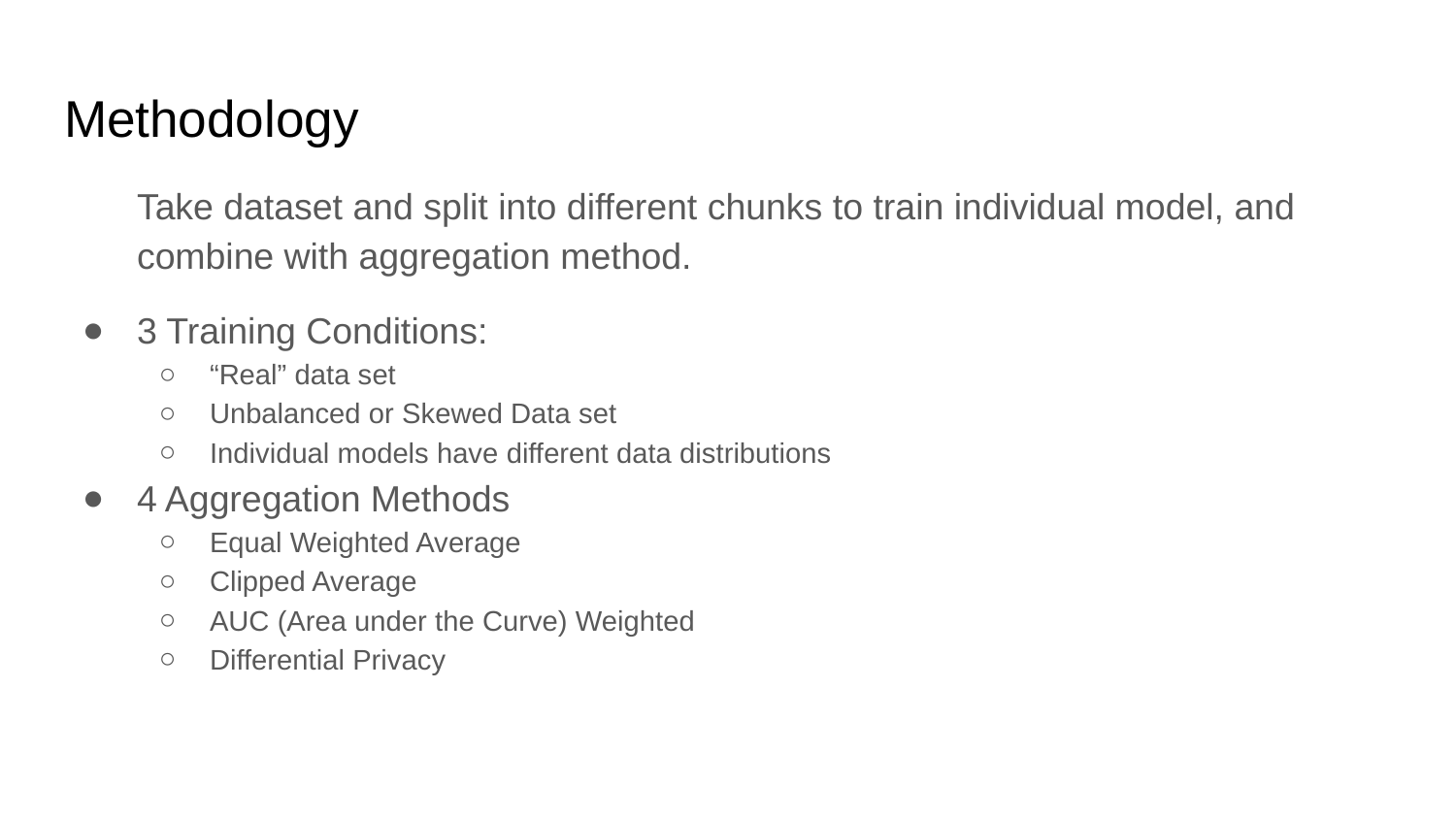

# Methodology
Take dataset and split into different chunks to train individual model, and combine with aggregation method.
3 Training Conditions:
“Real” data set
Unbalanced or Skewed Data set
Individual models have different data distributions
4 Aggregation Methods
Equal Weighted Average
Clipped Average
AUC (Area under the Curve) Weighted
Differential Privacy